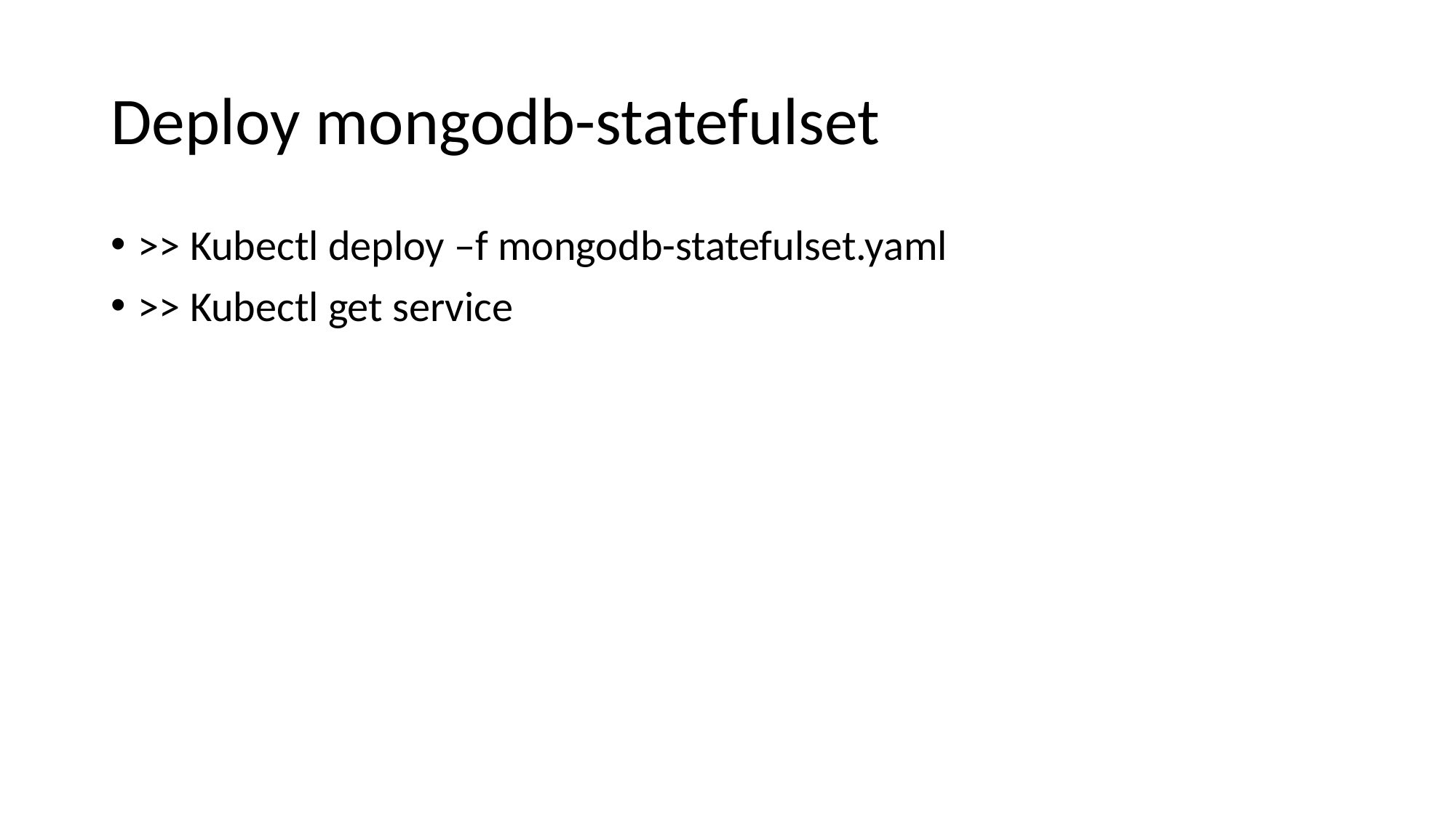

# Deploy mongodb-statefulset
>> Kubectl deploy –f mongodb-statefulset.yaml
>> Kubectl get service